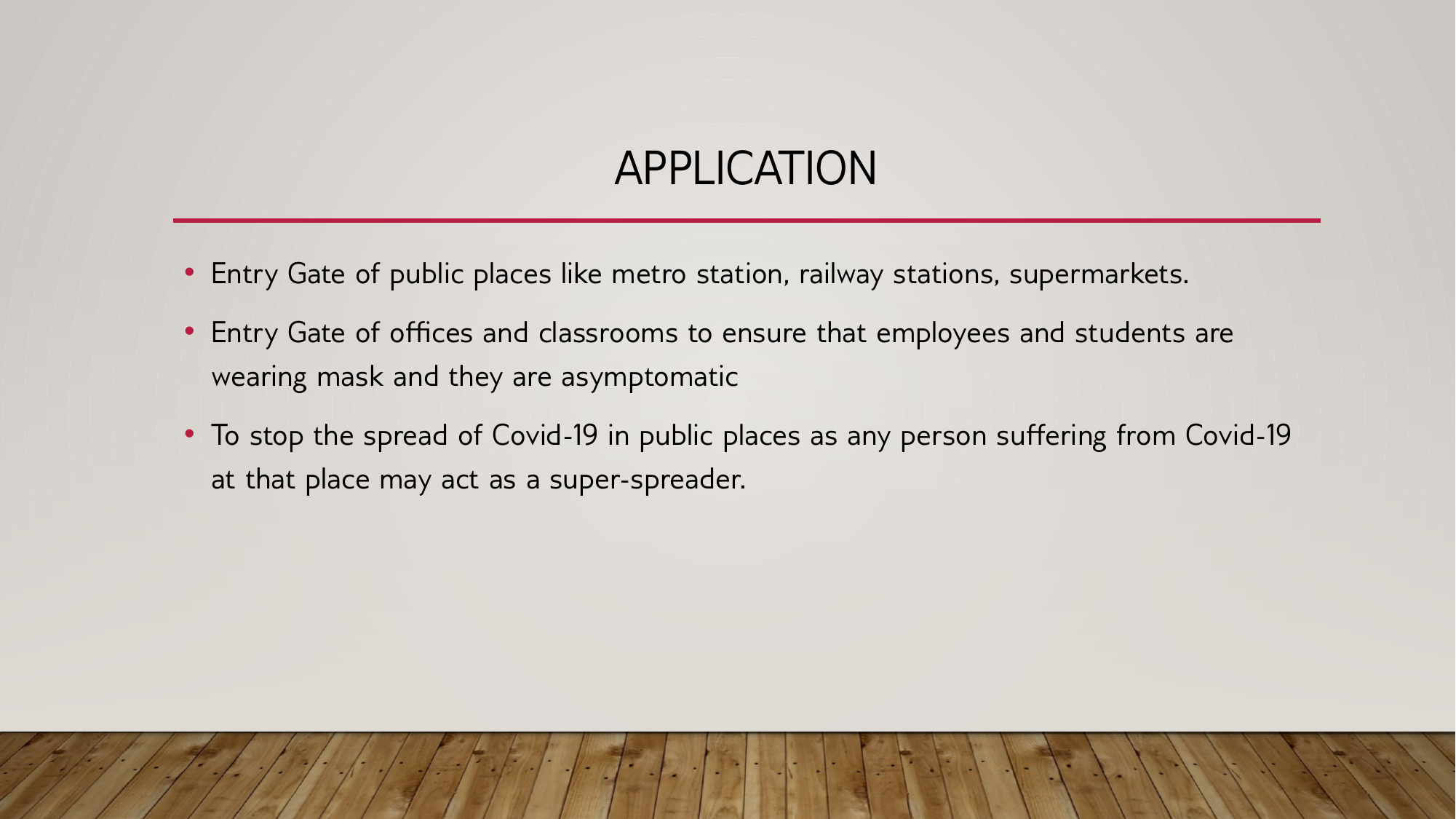

# APPLICATION
Entry Gate of public places like metro station, railway stations, supermarkets.
Entry Gate of offices and classrooms to ensure that employees and students are wearing mask and they are asymptomatic
To stop the spread of Covid-19 in public places as any person suffering from Covid-19 at that place may act as a super-spreader.